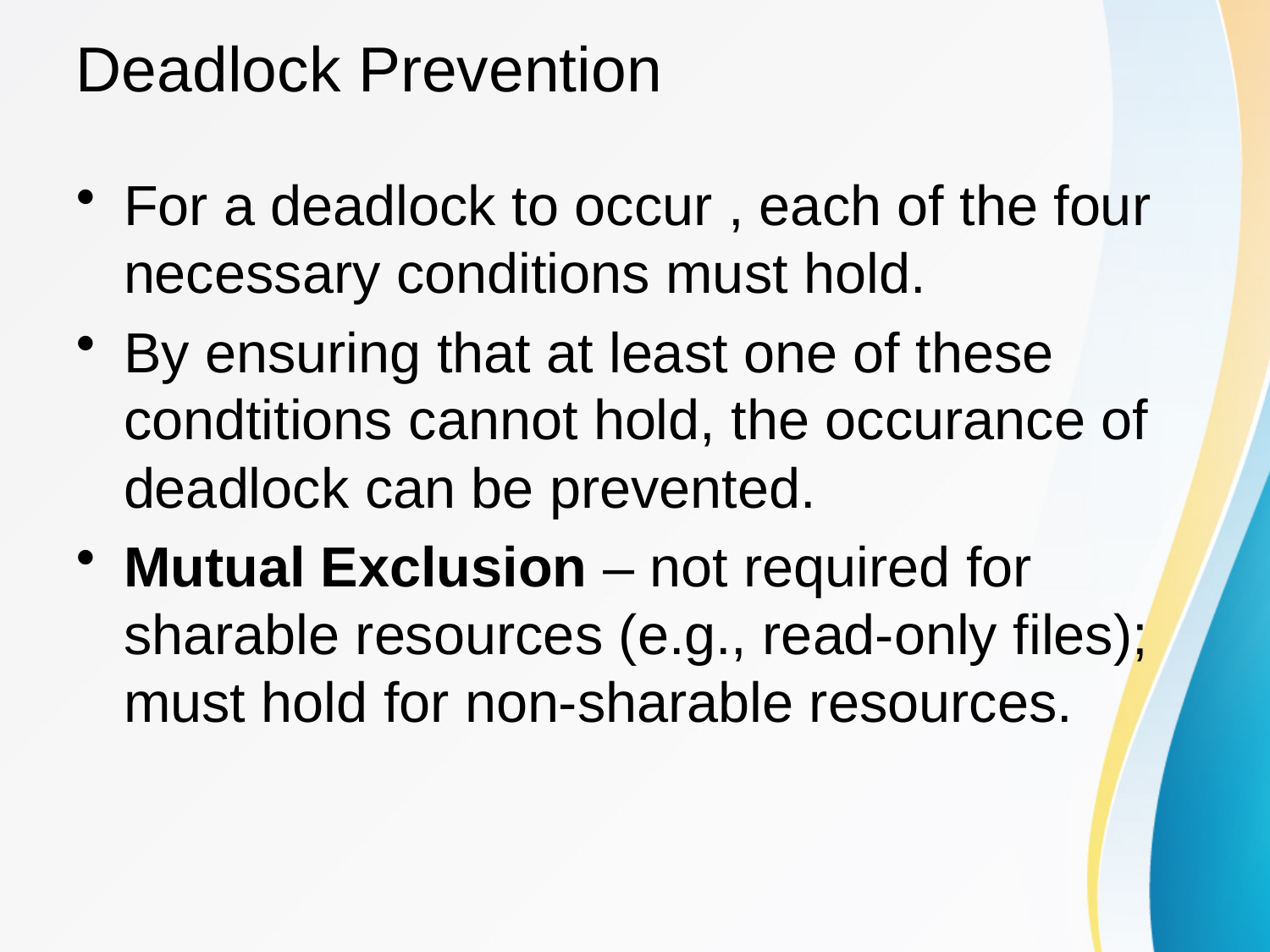

# Deadlock Prevention
For a deadlock to occur , each of the four necessary conditions must hold.
By ensuring that at least one of these condtitions cannot hold, the occurance of deadlock can be prevented.
Mutual Exclusion – not required for sharable resources (e.g., read-only files); must hold for non-sharable resources.